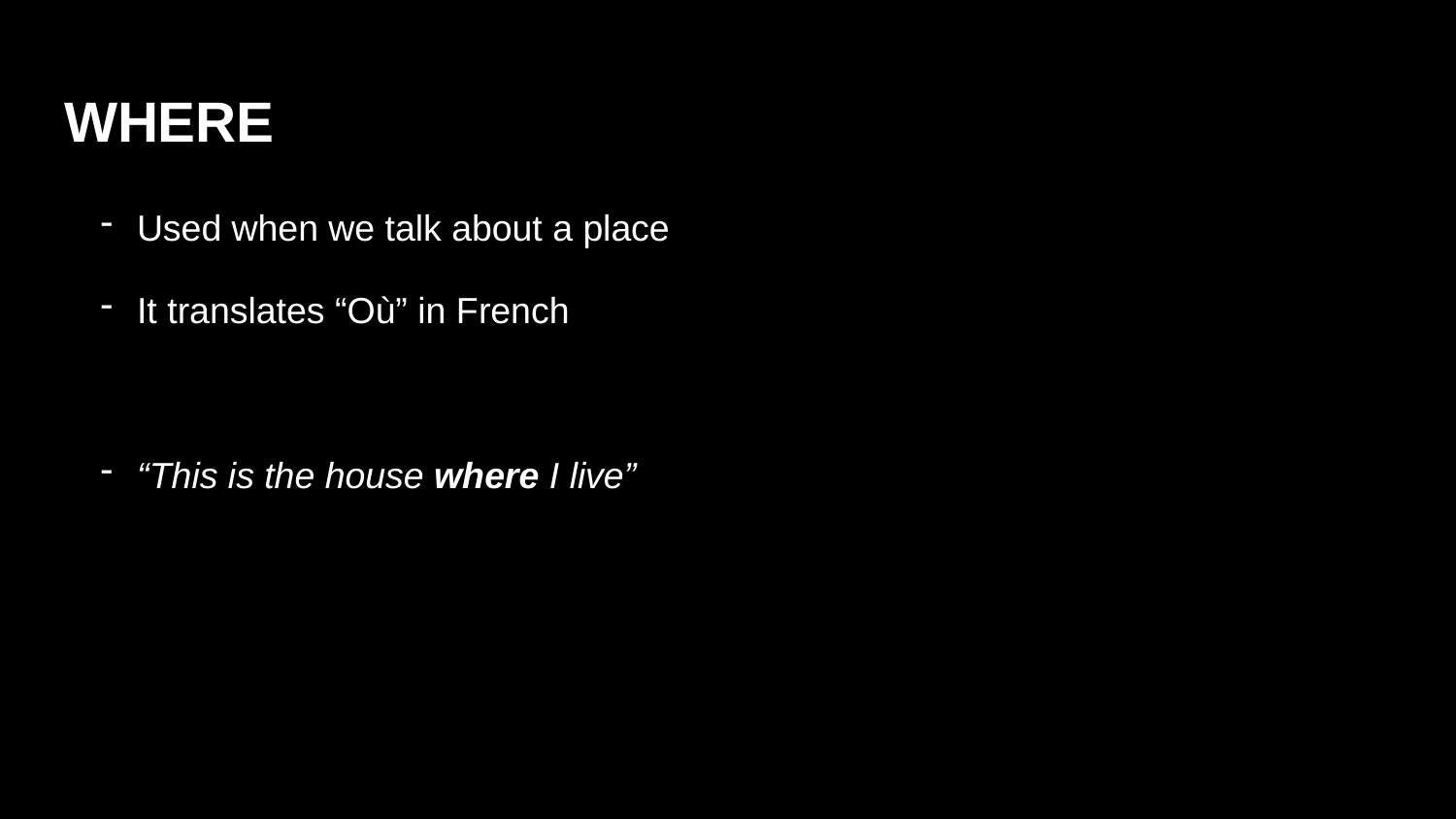

# WHERE
Used when we talk about a place
It translates “Où” in French

“This is the house where I live”